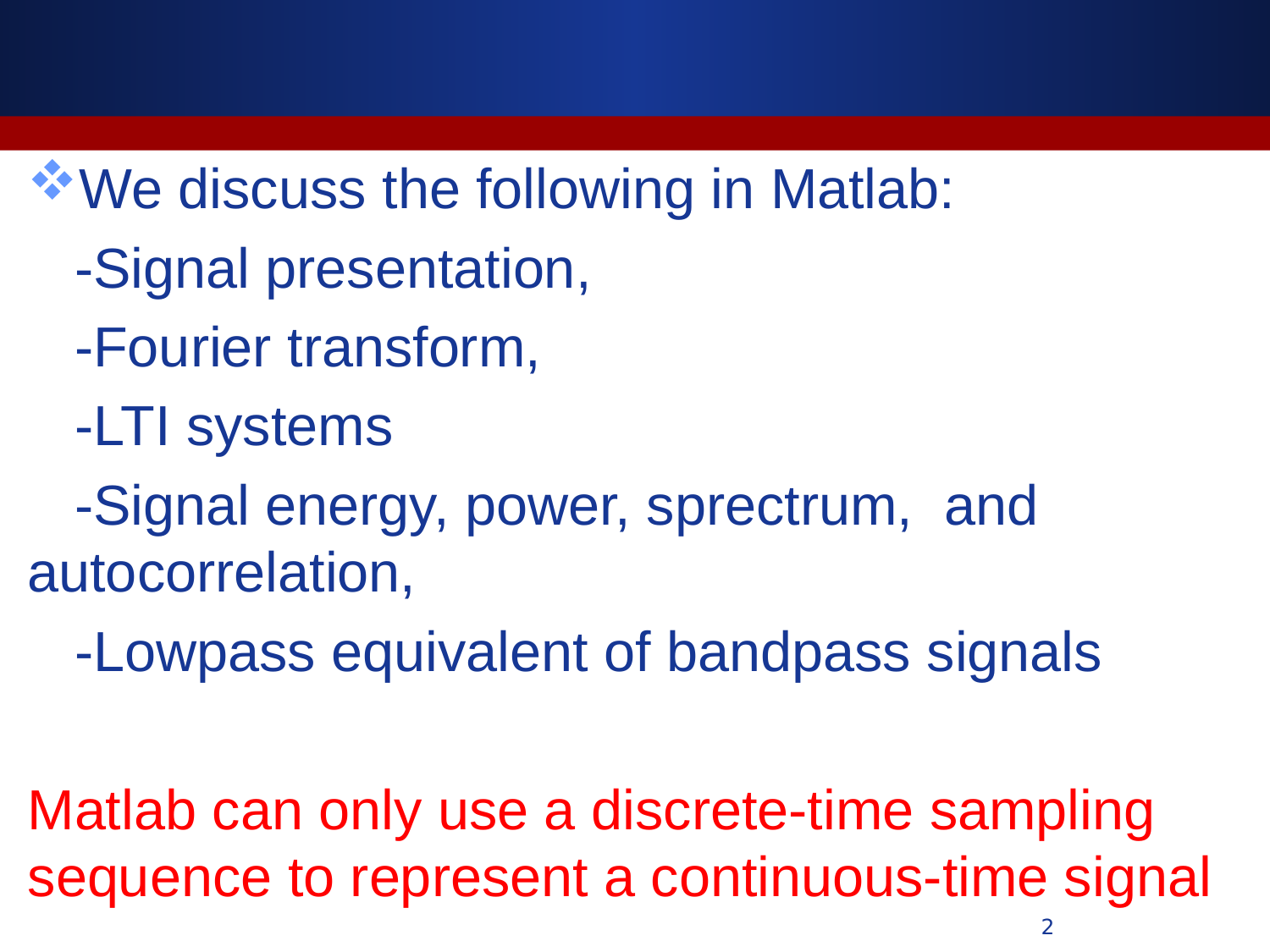

We discuss the following in Matlab:
   -Signal presentation,
   -Fourier transform,
   -LTI systems
   -Signal energy, power, sprectrum,  and autocorrelation,
   -Lowpass equivalent of bandpass signals

Matlab can only use a discrete-time sampling sequence to represent a continuous-time signal
2